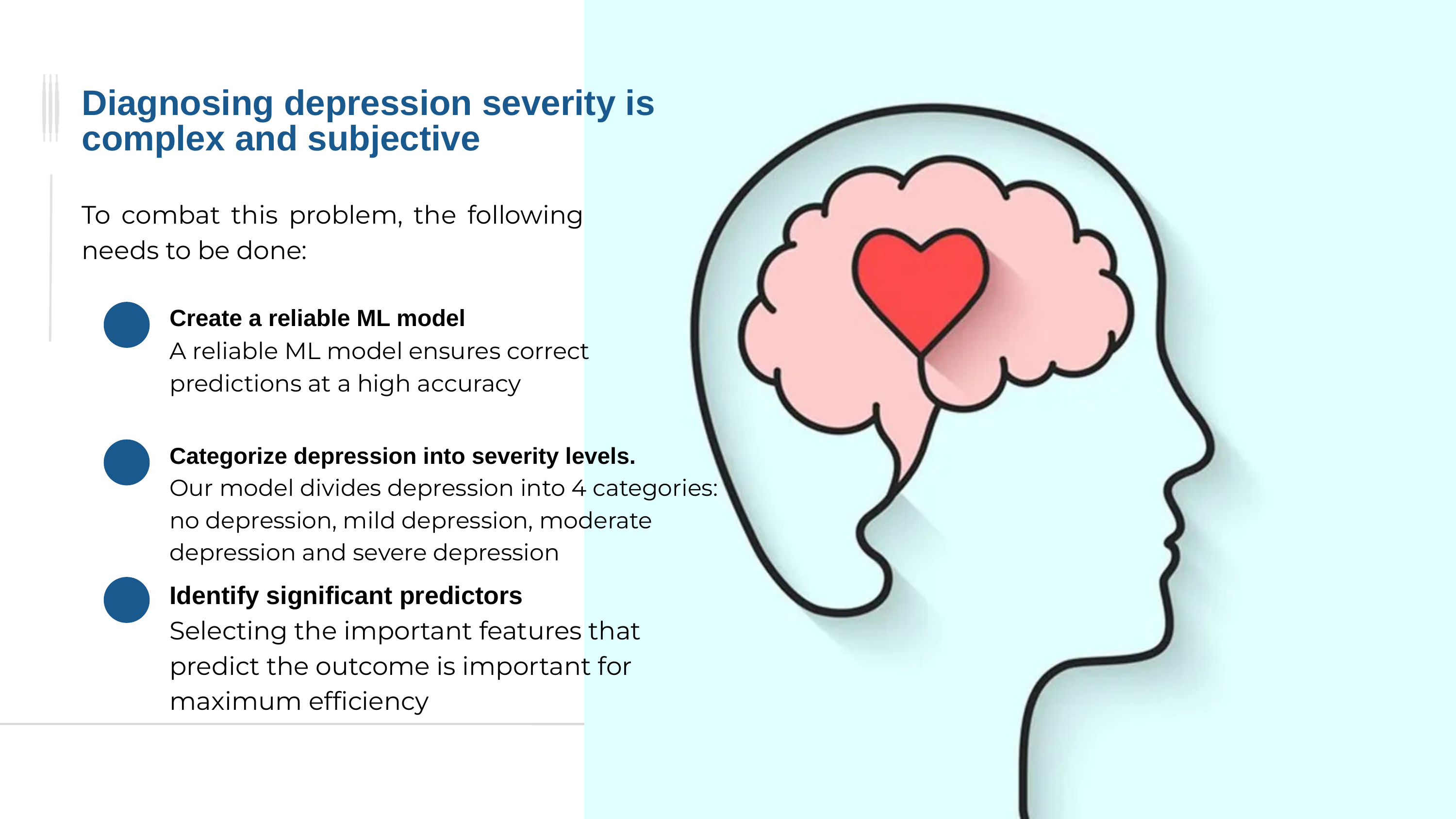

Diagnosing depression severity is complex and subjective

To combat this problem, the following needs to be done:

Create a reliable ML model
A reliable ML model ensures correct predictions at a high accuracy

Categorize depression into severity levels.
Our model divides depression into 4 categories:
no depression, mild depression, moderate depression and severe depression

Identify significant predictors
Selecting the important features that predict the outcome is important for maximum efficiency